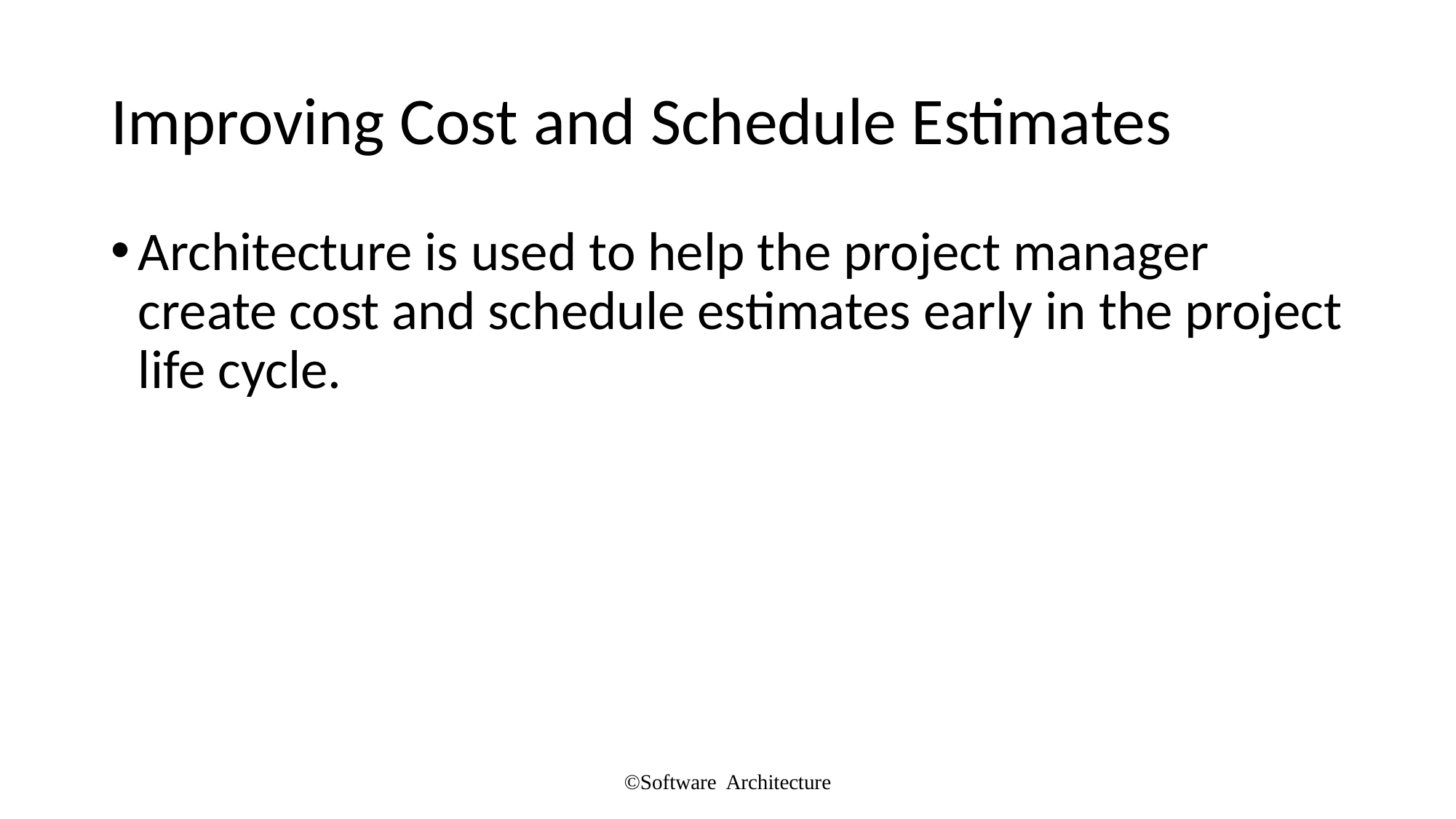

# Improving Cost and Schedule Estimates
Architecture is used to help the project manager create cost and schedule estimates early in the project life cycle.
©Software  Architecture